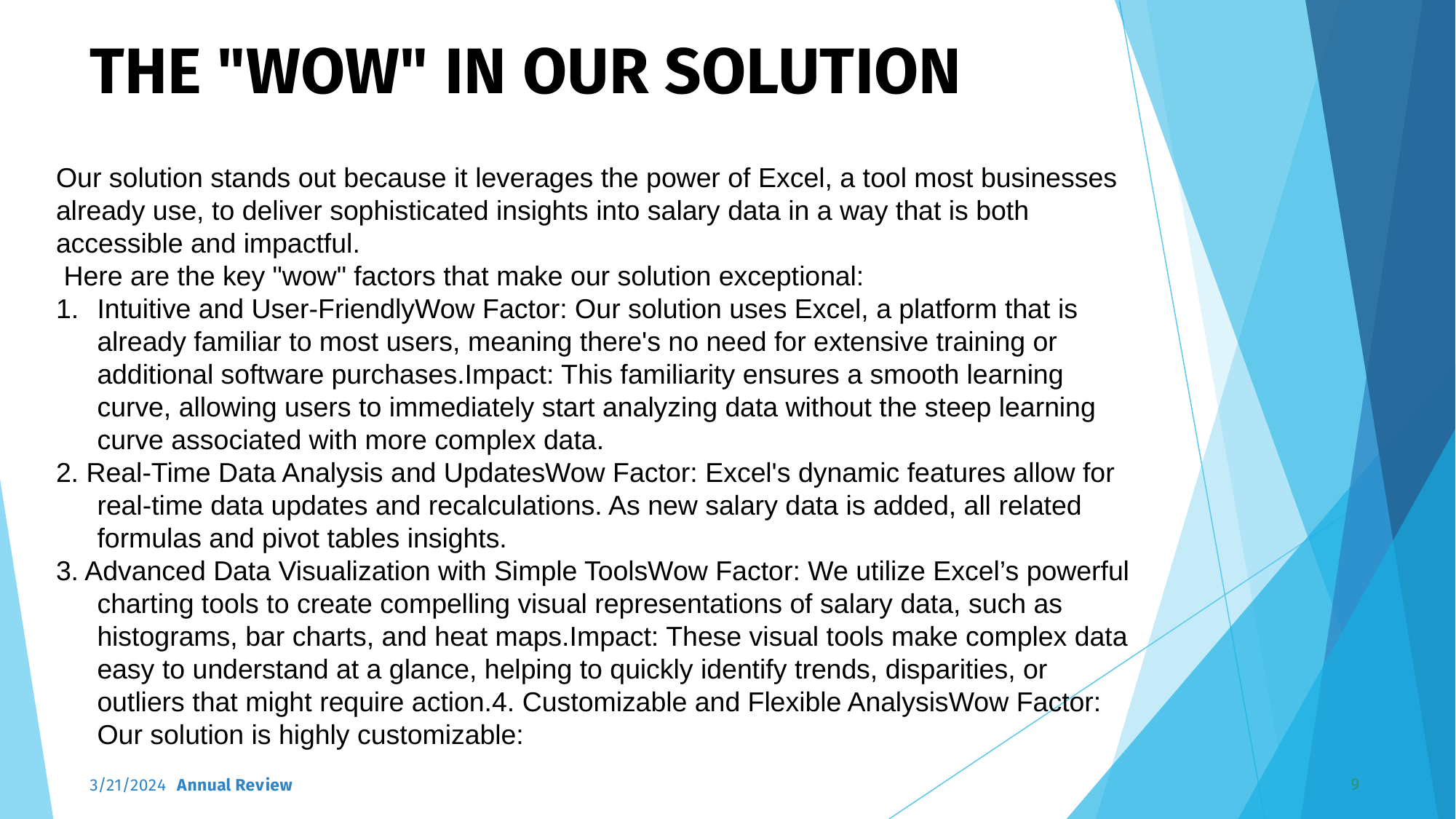

# THE "WOW" IN OUR SOLUTION
Our solution stands out because it leverages the power of Excel, a tool most businesses already use, to deliver sophisticated insights into salary data in a way that is both accessible and impactful.
 Here are the key "wow" factors that make our solution exceptional:
Intuitive and User-FriendlyWow Factor: Our solution uses Excel, a platform that is already familiar to most users, meaning there's no need for extensive training or additional software purchases.Impact: This familiarity ensures a smooth learning curve, allowing users to immediately start analyzing data without the steep learning curve associated with more complex data.
2. Real-Time Data Analysis and UpdatesWow Factor: Excel's dynamic features allow for real-time data updates and recalculations. As new salary data is added, all related formulas and pivot tables insights.
3. Advanced Data Visualization with Simple ToolsWow Factor: We utilize Excel’s powerful charting tools to create compelling visual representations of salary data, such as histograms, bar charts, and heat maps.Impact: These visual tools make complex data easy to understand at a glance, helping to quickly identify trends, disparities, or outliers that might require action.4. Customizable and Flexible AnalysisWow Factor: Our solution is highly customizable:

9
3/21/2024  Annual Review